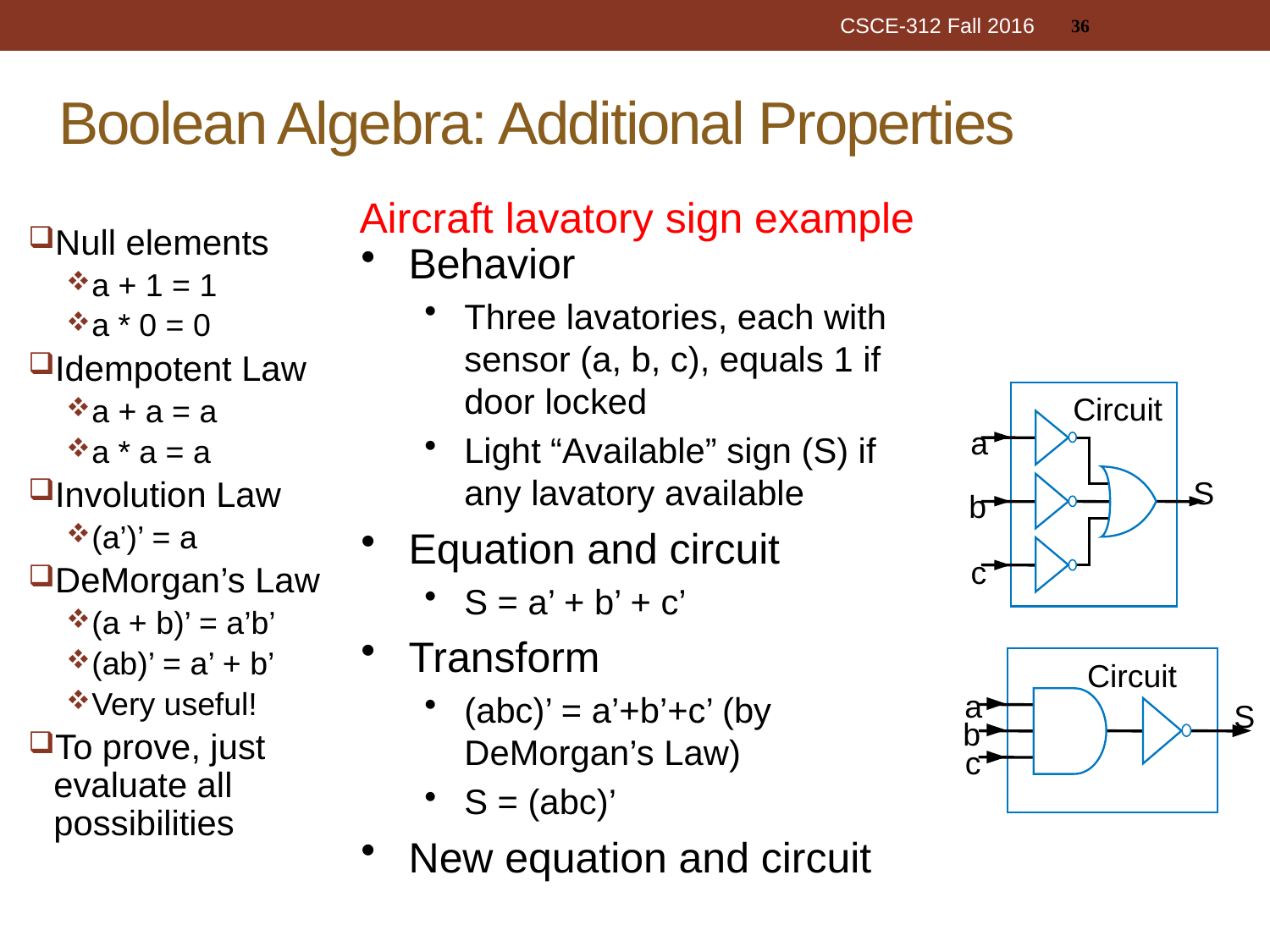

36
CSCE-312 Fall 2016
# Boolean Algebra: Additional Properties
Aircraft lavatory sign example
Null elements
a + 1 = 1
a * 0 = 0
Idempotent Law
a + a = a
a * a = a
Involution Law
(a’)’ = a
DeMorgan’s Law
(a + b)’ = a’b’
(ab)’ = a’ + b’
Very useful!
To prove, just evaluate all possibilities
Behavior
Three lavatories, each with sensor (a, b, c), equals 1 if door locked
Light “Available” sign (S) if any lavatory available
Equation and circuit
S = a’ + b’ + c’
Transform
(abc)’ = a’+b’+c’ (by DeMorgan’s Law)
S = (abc)’
New equation and circuit

Circuit

a

S

b

c

Circuit
a

S

b

c